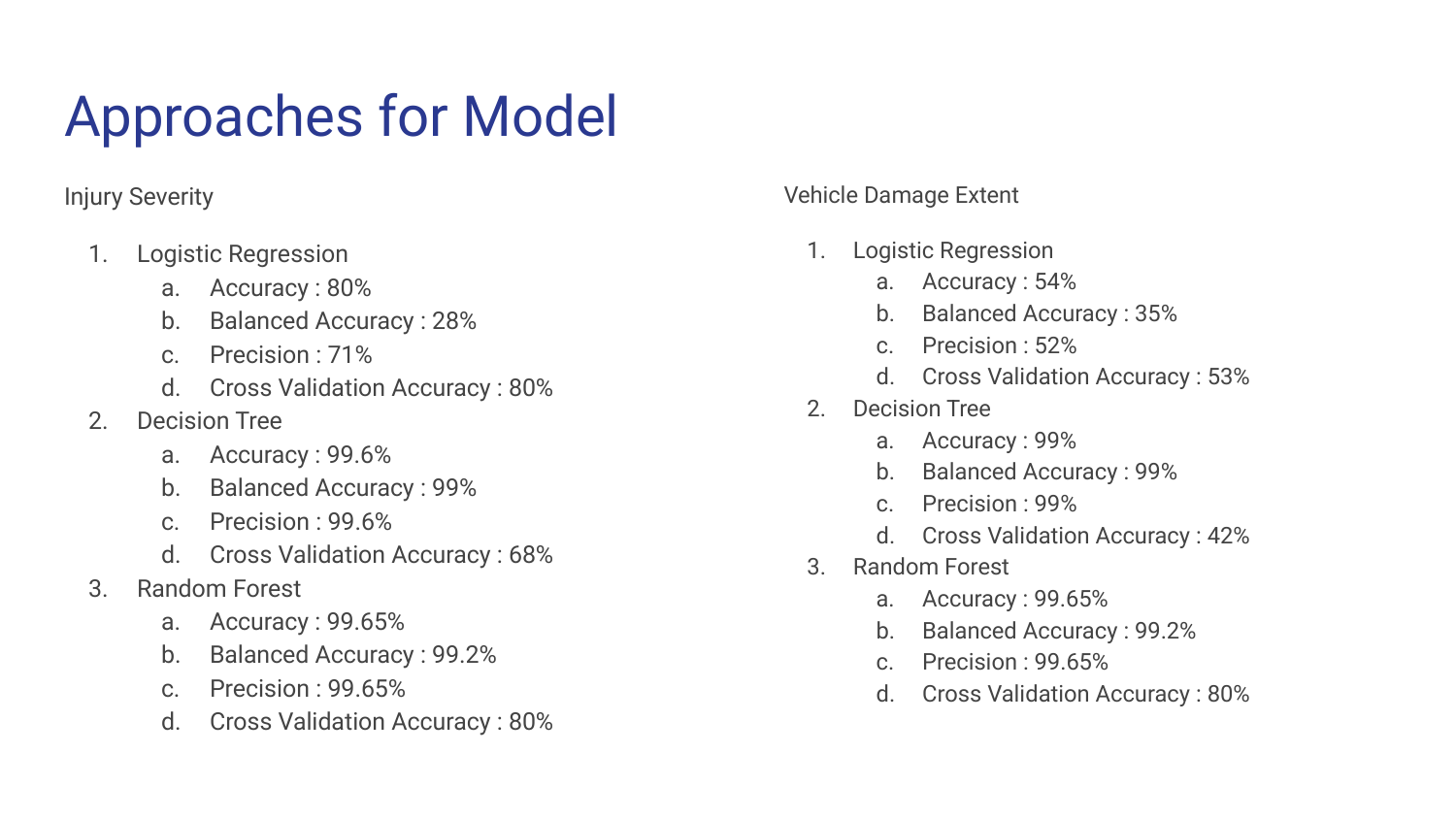

# Approaches for Model
Injury Severity
Logistic Regression
Accuracy : 80%
Balanced Accuracy : 28%
Precision : 71%
Cross Validation Accuracy : 80%
Decision Tree
Accuracy : 99.6%
Balanced Accuracy : 99%
Precision : 99.6%
Cross Validation Accuracy : 68%
Random Forest
Accuracy : 99.65%
Balanced Accuracy : 99.2%
Precision : 99.65%
Cross Validation Accuracy : 80%
Vehicle Damage Extent
Logistic Regression
Accuracy : 54%
Balanced Accuracy : 35%
Precision : 52%
Cross Validation Accuracy : 53%
Decision Tree
Accuracy : 99%
Balanced Accuracy : 99%
Precision : 99%
Cross Validation Accuracy : 42%
Random Forest
Accuracy : 99.65%
Balanced Accuracy : 99.2%
Precision : 99.65%
Cross Validation Accuracy : 80%